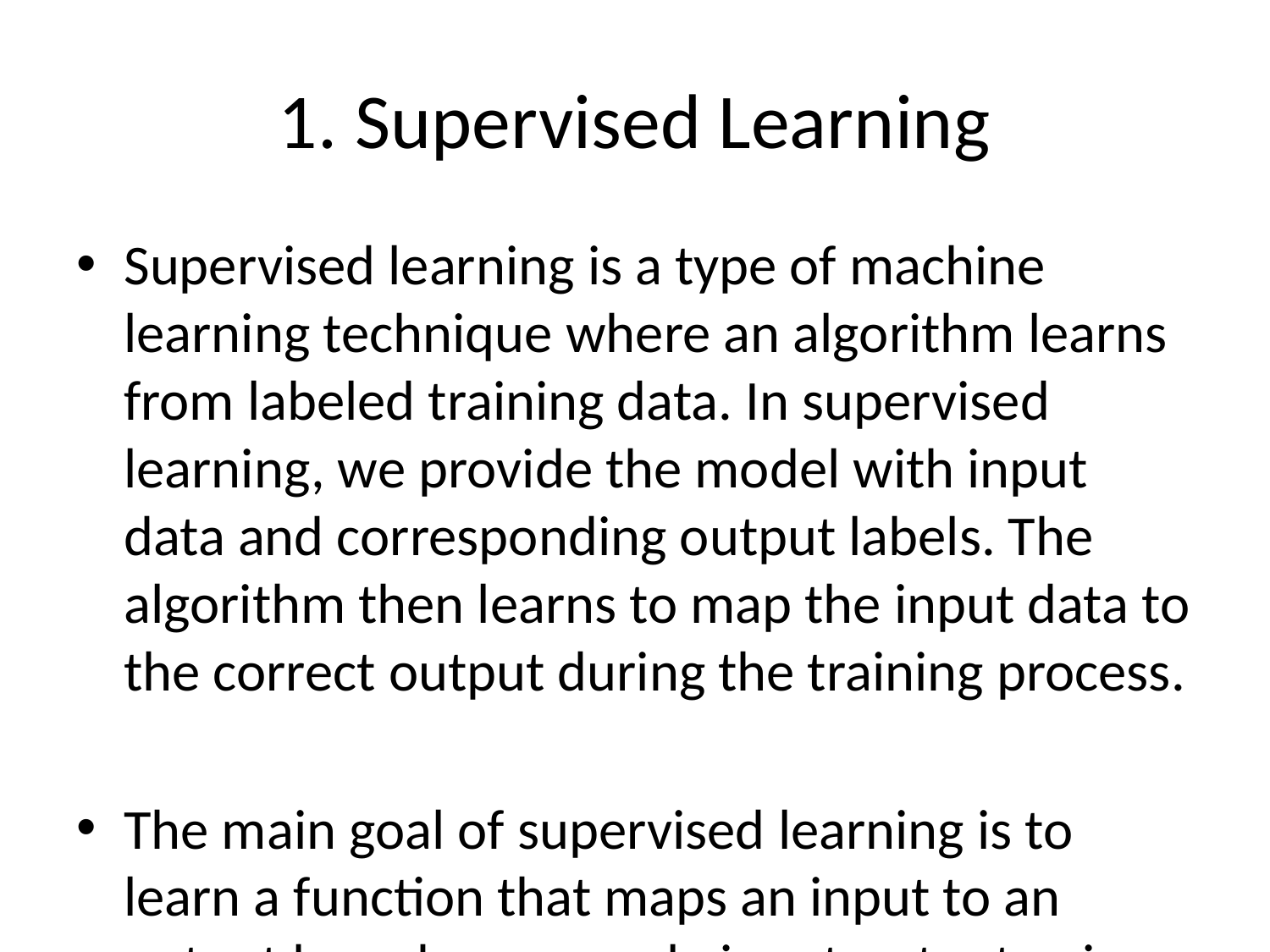

# 1. Supervised Learning
Supervised learning is a type of machine learning technique where an algorithm learns from labeled training data. In supervised learning, we provide the model with input data and corresponding output labels. The algorithm then learns to map the input data to the correct output during the training process.

The main goal of supervised learning is to learn a function that maps an input to an output based on example input-output pairs. This learned function can then be used to make predictions on new and unseen data.

Supervised learning is typically used for tasks such as classification and regression. In classification, the algorithm learns to predict the class or category that an input belongs to, while in regression, the algorithm learns to predict a continuous value based on input features.

The process of supervised learning involves the following steps:
1. Data Collection: Collect labeled training data that consists of input-output pairs.
2. Data Preprocessing: Clean the data, handle missing values, and perform feature engineering.
3. Model Selection: Choose a suitable model or algorithm based on the nature of the problem.
4. Model Training: Use the labeled training data to train the model to learn the underlying patterns in the data.
5. Model Evaluation: Evaluate the performance of the model on a separate validation dataset to assess its accuracy.
6. Model Testing: Test the trained model on unseen data to make predictions and assess its generalization ability.

Examples of supervised learning algorithms include linear regression, logistic regression, support vector machines, decision trees, random forests, and neural networks.

Overall, supervised learning is a powerful technique for training machine learning models to make predictions based on labeled data and is widely used in various fields such as healthcare, finance, marketing, and computer vision.